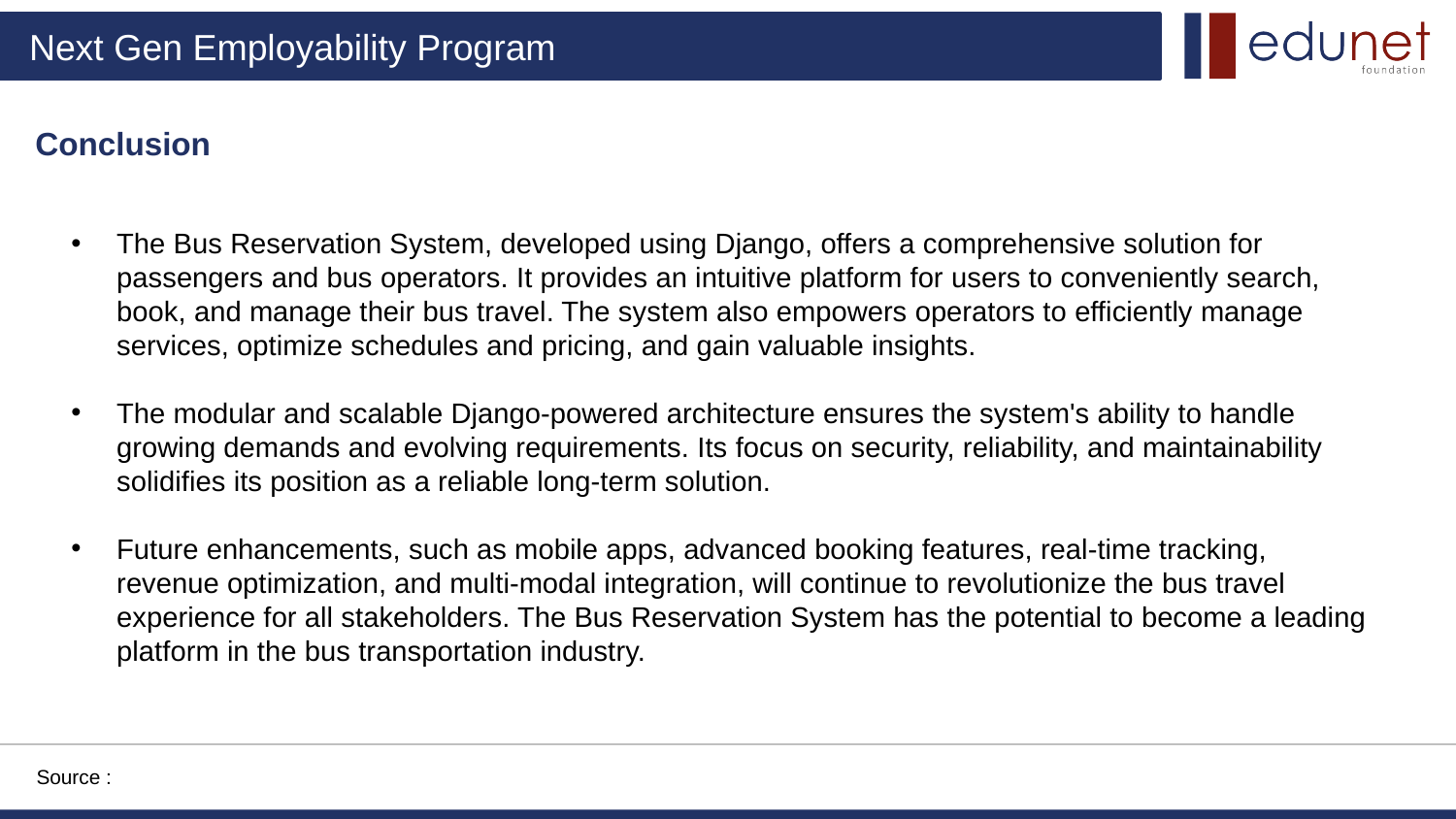

Conclusion
The Bus Reservation System, developed using Django, offers a comprehensive solution for passengers and bus operators. It provides an intuitive platform for users to conveniently search, book, and manage their bus travel. The system also empowers operators to efficiently manage services, optimize schedules and pricing, and gain valuable insights.

The modular and scalable Django-powered architecture ensures the system's ability to handle growing demands and evolving requirements. Its focus on security, reliability, and maintainability solidifies its position as a reliable long-term solution.

Future enhancements, such as mobile apps, advanced booking features, real-time tracking, revenue optimization, and multi-modal integration, will continue to revolutionize the bus travel experience for all stakeholders. The Bus Reservation System has the potential to become a leading platform in the bus transportation industry.
Source :